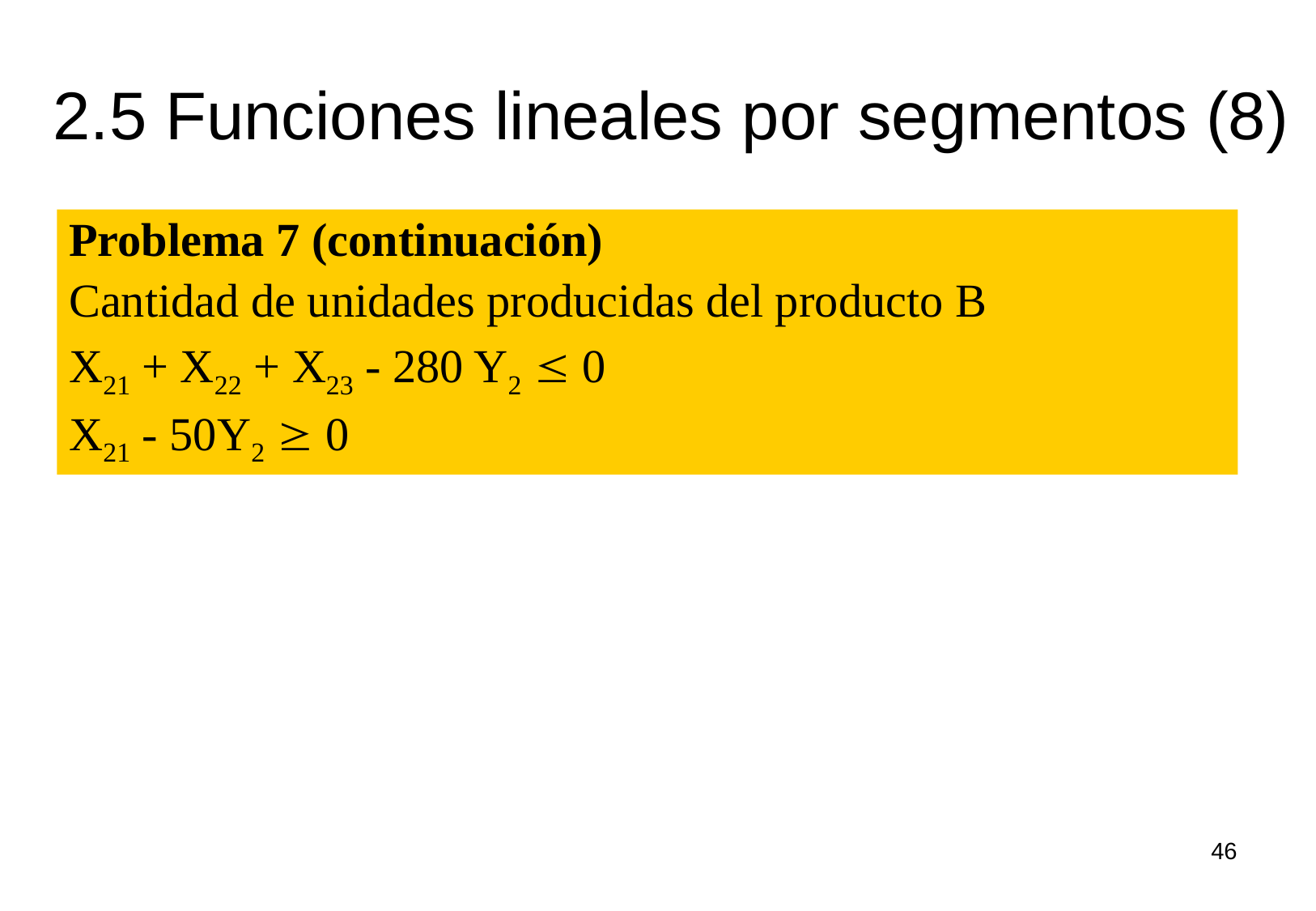

# 2.5 Funciones lineales por segmentos (8)
Problema 7 (continuación)
Cantidad de unidades producidas del producto B
X21 + X22 + X23 - 280 Y2 ≤ 0
X21 - 50Y2 ≥ 0
46